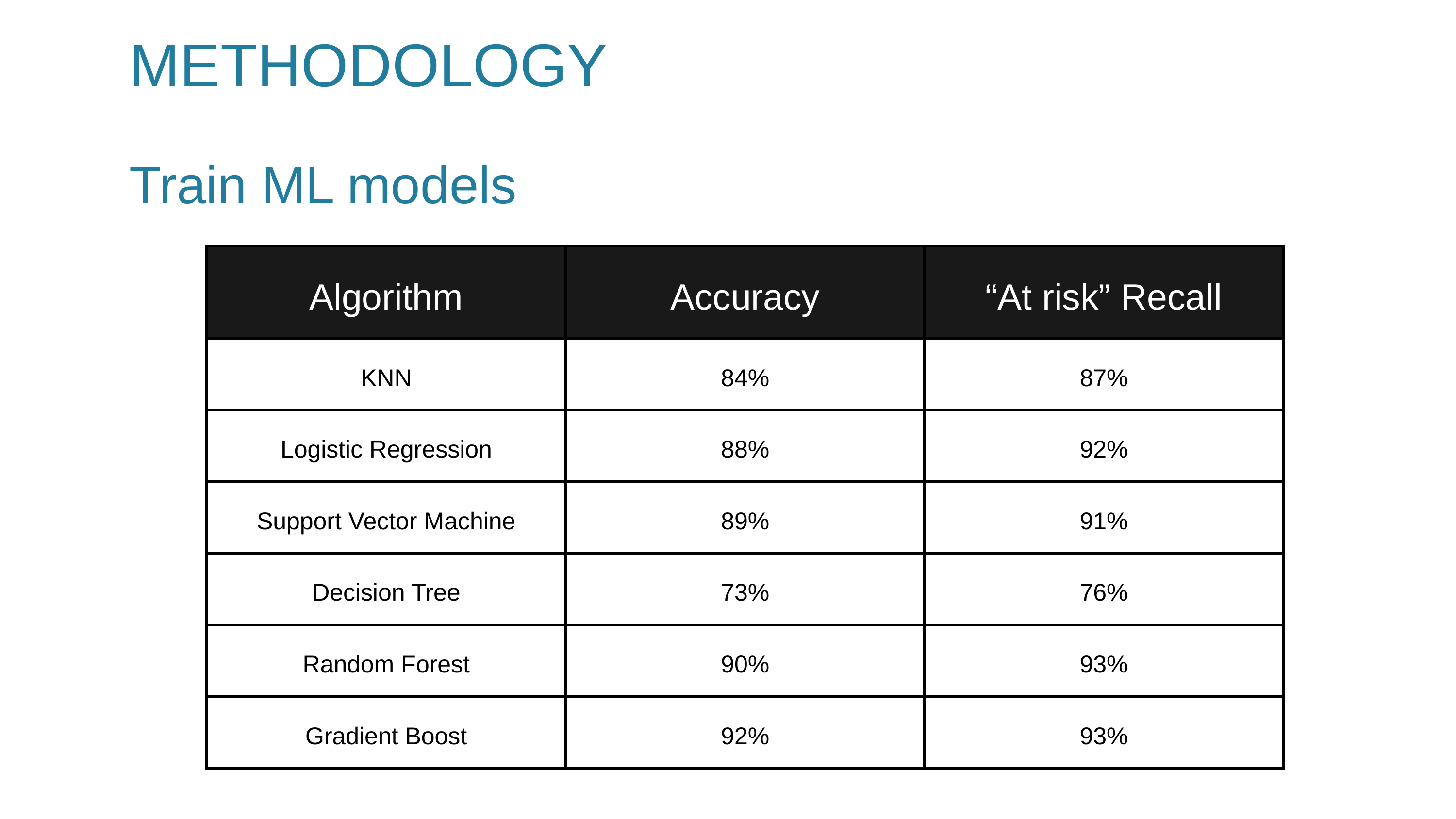

METHODOLOGY
Train ML models
| Algorithm | Accuracy | “At risk” Recall |
| --- | --- | --- |
| KNN | 84% | 87% |
| Logistic Regression | 88% | 92% |
| Support Vector Machine | 89% | 91% |
| Decision Tree | 73% | 76% |
| Random Forest | 90% | 93% |
| Gradient Boost | 92% | 93% |